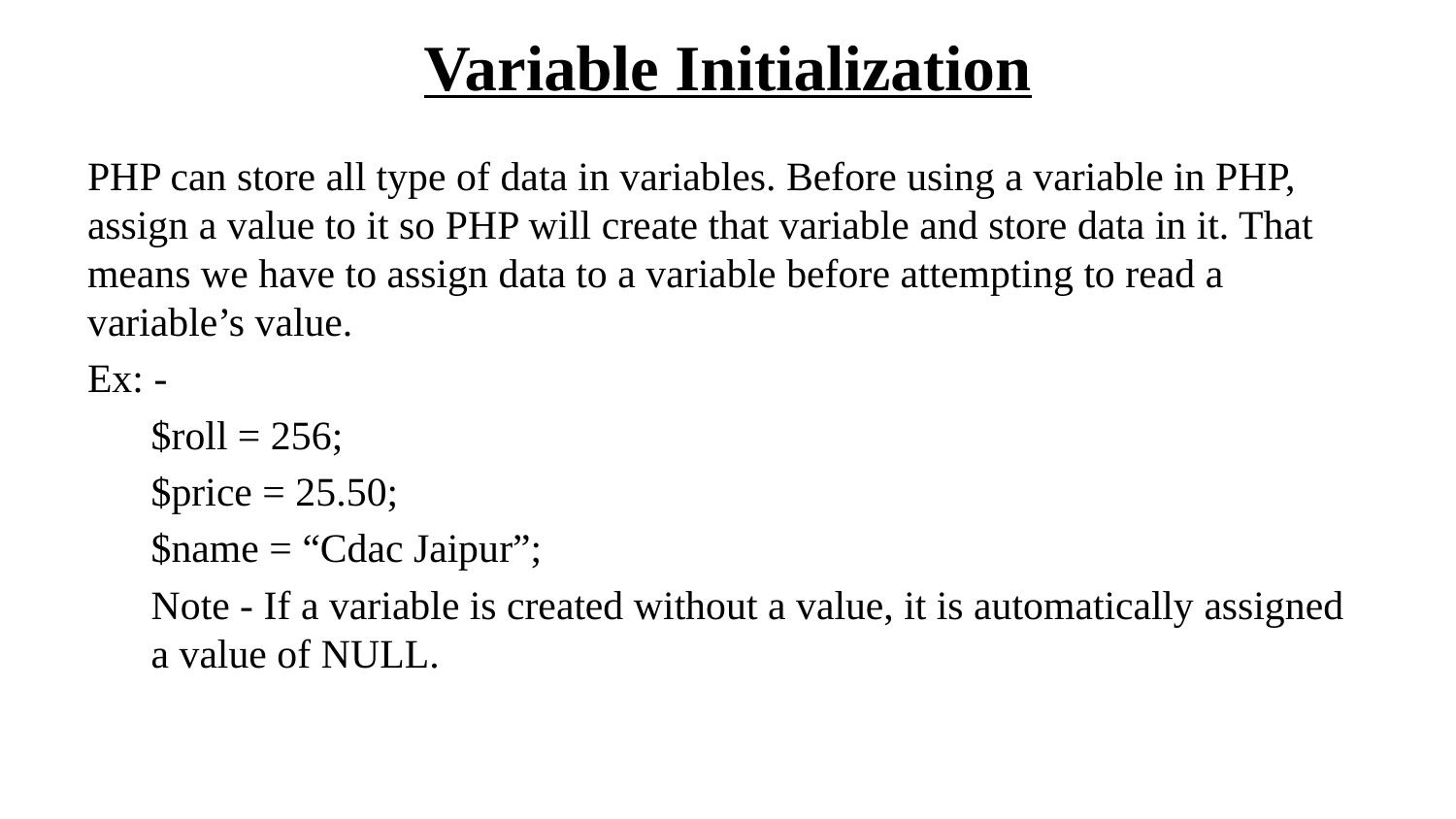

# Variable Initialization
PHP can store all type of data in variables. Before using a variable in PHP, assign a value to it so PHP will create that variable and store data in it. That means we have to assign data to a variable before attempting to read a variable’s value.
Ex: -
$roll = 256;
$price = 25.50;
$name = “Cdac Jaipur”;
Note - If a variable is created without a value, it is automatically assigned a value of NULL.